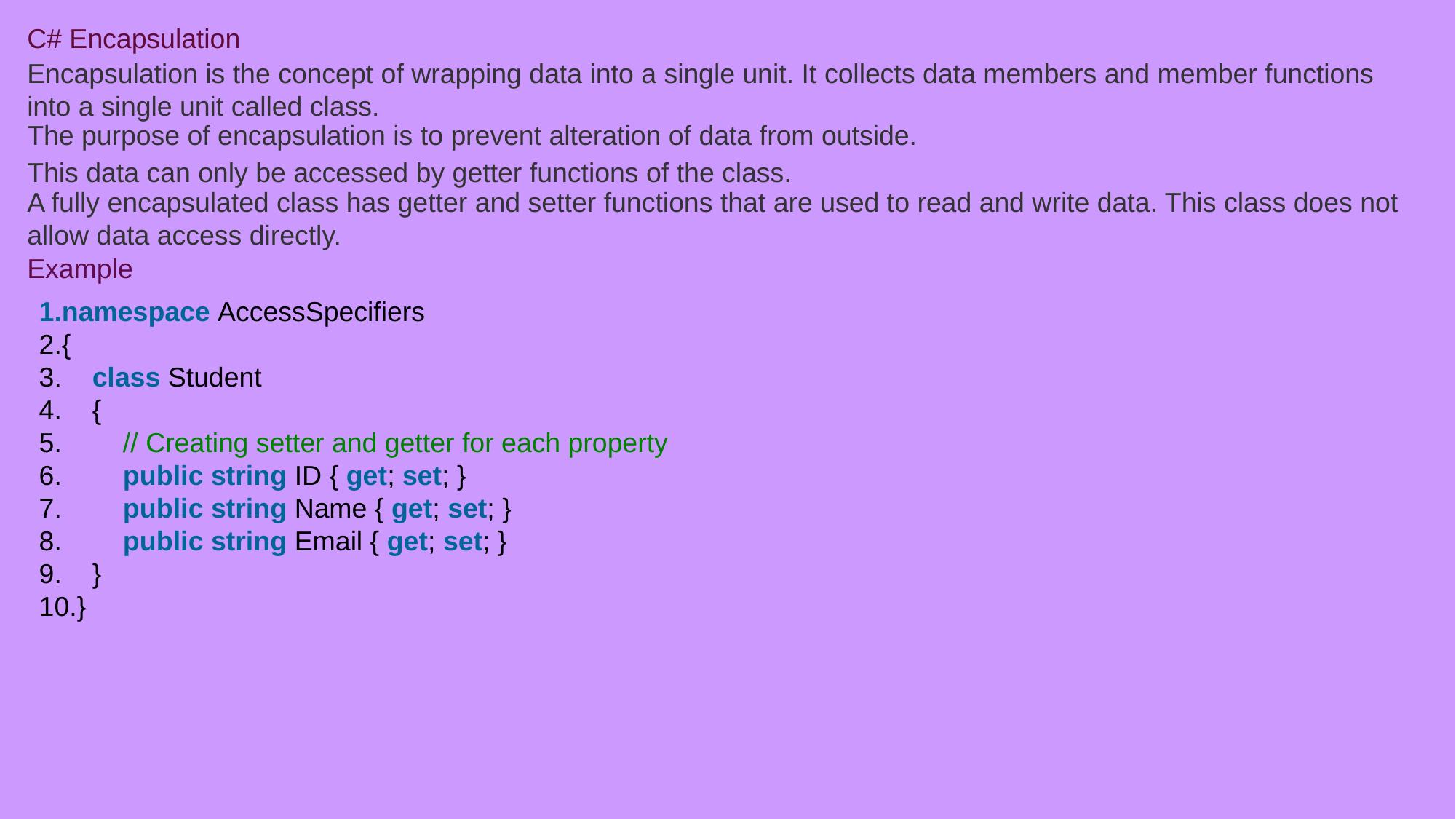

C# Encapsulation

Encapsulation is the concept of wrapping data into a single unit. It collects data members and member functions into a single unit called class.
The purpose of encapsulation is to prevent alteration of data from outside.
This data can only be accessed by getter functions of the class.
A fully encapsulated class has getter and setter functions that are used to read and write data. This class does not allow data access directly.
Example

namespace AccessSpecifiers
{
    class Student
    {
        // Creating setter and getter for each property
        public string ID { get; set; }
        public string Name { get; set; }
        public string Email { get; set; }
    }
}